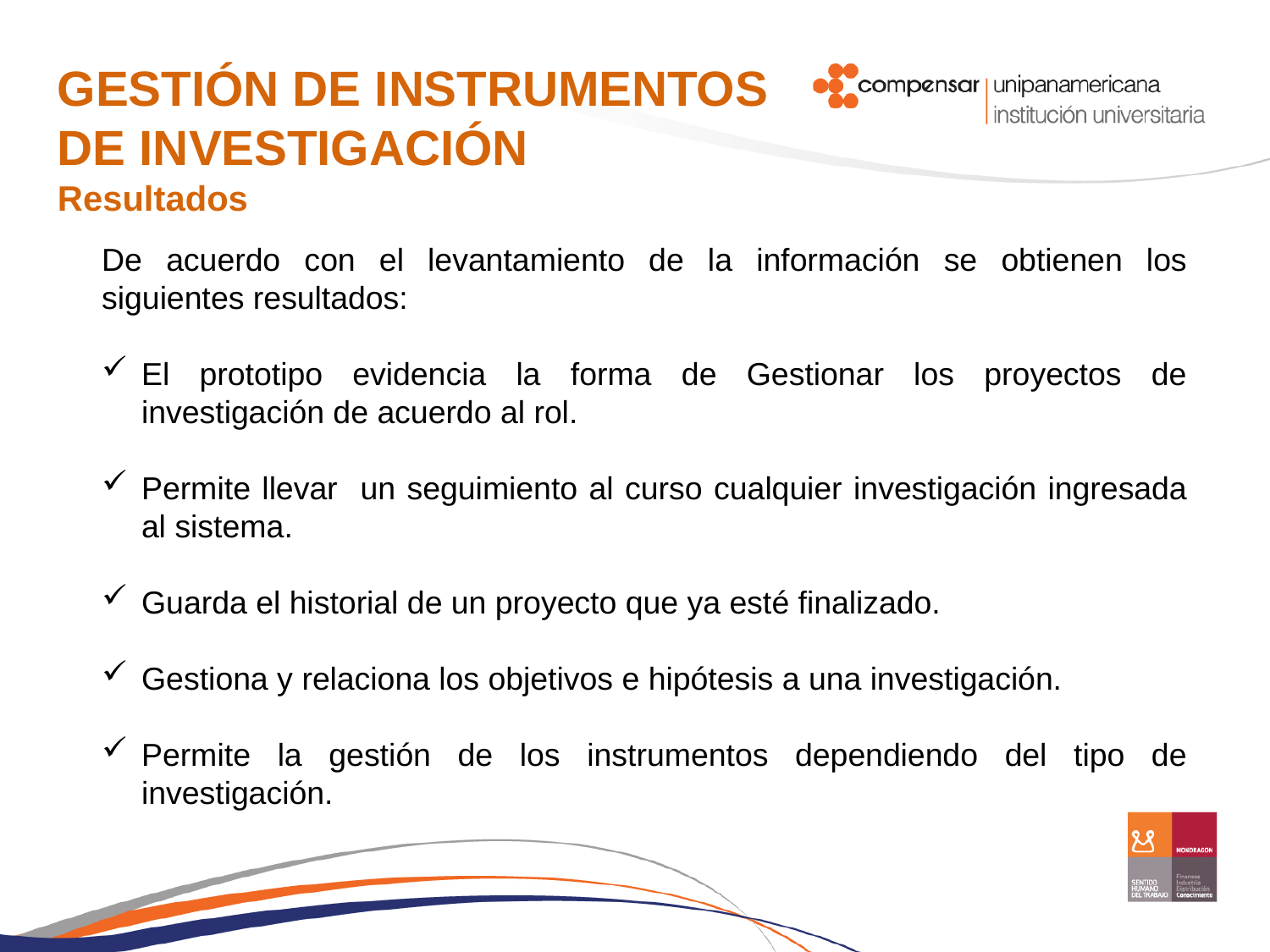

GESTIÓN DE INSTRUMENTOS DE INVESTIGACIÓN
Resultados
De acuerdo con el levantamiento de la información se obtienen los siguientes resultados:

El prototipo evidencia la forma de Gestionar los proyectos de investigación de acuerdo al rol.

Permite llevar  un seguimiento al curso cualquier investigación ingresada al sistema.

Guarda el historial de un proyecto que ya esté finalizado.

Gestiona y relaciona los objetivos e hipótesis a una investigación.

Permite la gestión de los instrumentos dependiendo del tipo de investigación.